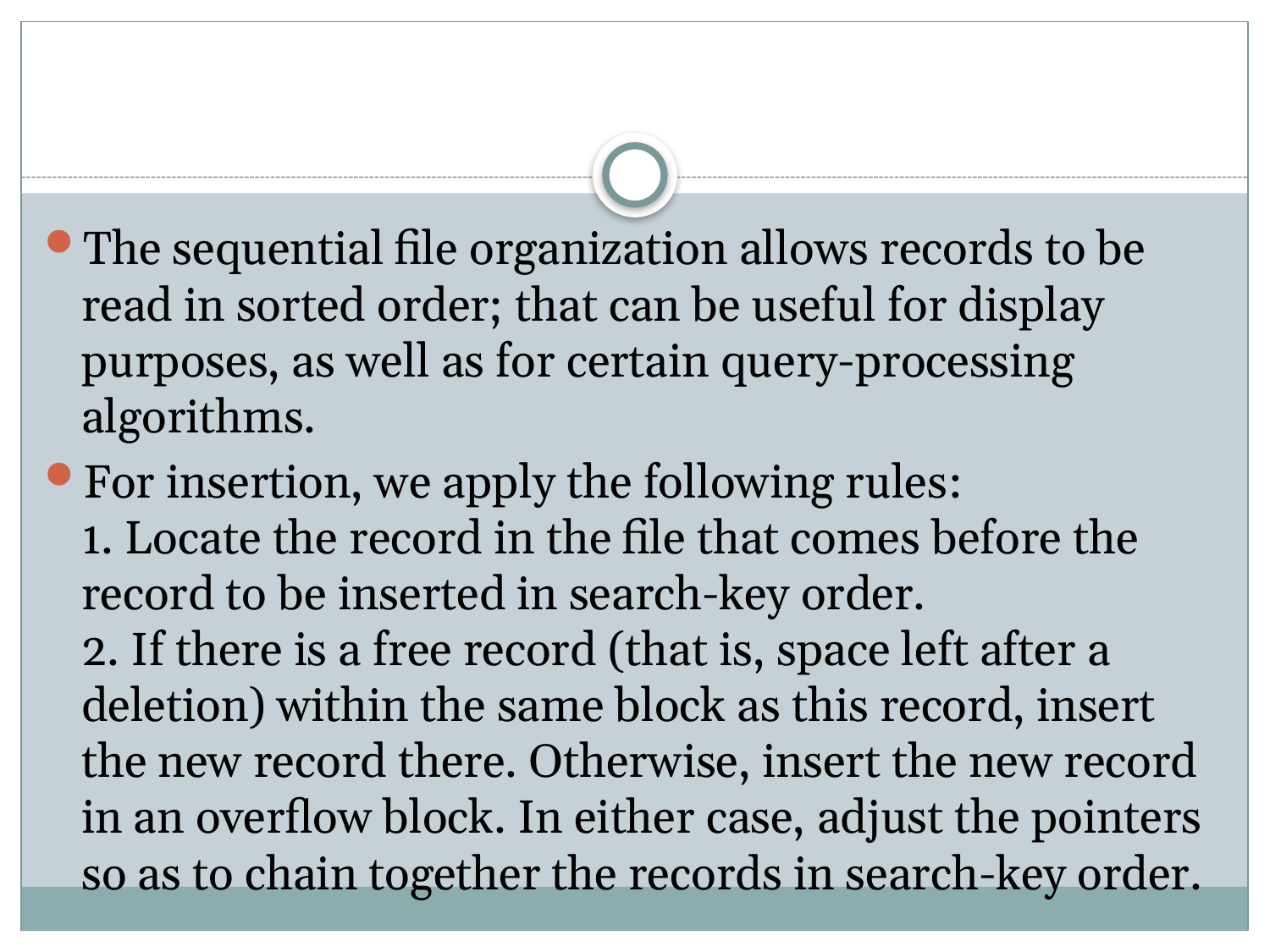

#
The sequential file organization allows records to be read in sorted order; that can be useful for display purposes, as well as for certain query-processing
algorithms.
For insertion, we apply the following rules:
1. Locate the record in the file that comes before the record to be inserted in search-key order.
2. If there is a free record (that is, space left after a deletion) within the same block as this record, insert the new record there. Otherwise, insert the new record in an overflow block. In either case, adjust the pointers so as to chain together the records in search-key order.